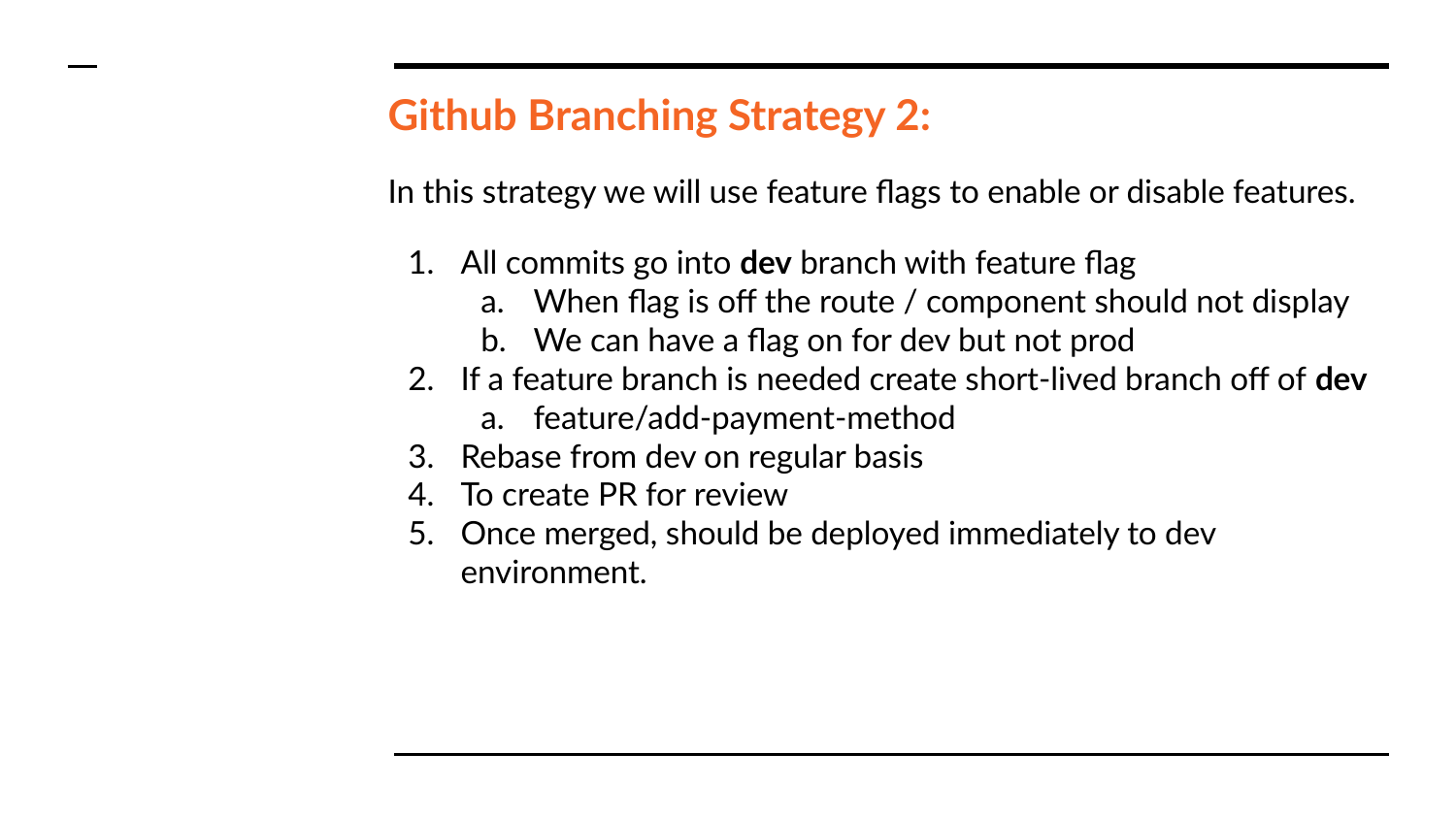

Github Branching Strategy 2:
In this strategy we will use feature flags to enable or disable features.
All commits go into dev branch with feature flag
When flag is off the route / component should not display
We can have a flag on for dev but not prod
If a feature branch is needed create short-lived branch off of dev
feature/add-payment-method
Rebase from dev on regular basis
To create PR for review
Once merged, should be deployed immediately to dev environment.